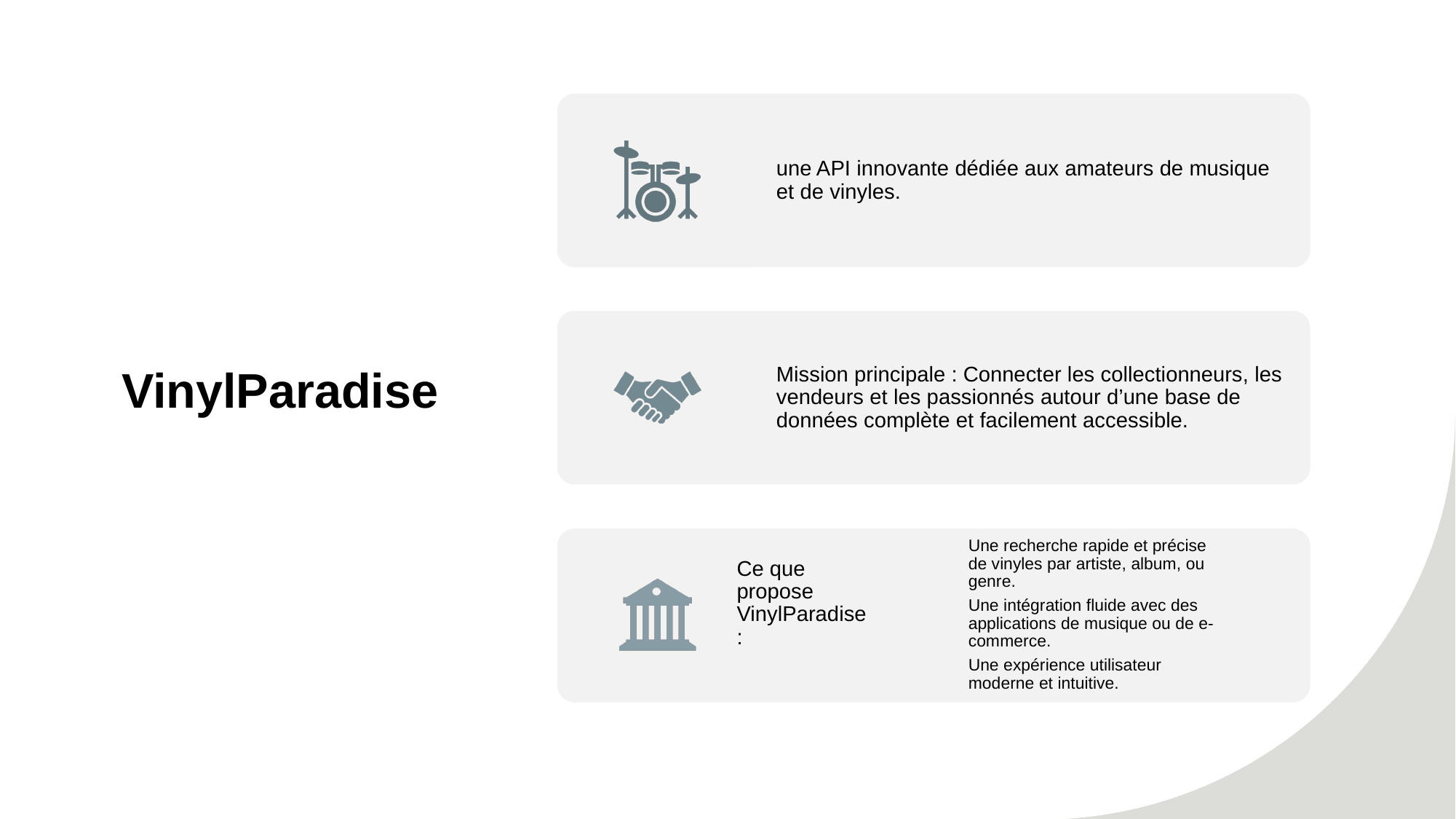

une API innovante dédiée aux amateurs de musique et de vinyles.
Mission principale : Connecter les collectionneurs, les vendeurs et les passionnés autour d’une base de données complète et facilement accessible.
Ce que propose VinylParadise :
Une recherche rapide et précise de vinyles par artiste, album, ou genre.
Une intégration fluide avec des applications de musique ou de e-commerce.
Une expérience utilisateur moderne et intuitive.
# VinylParadise

4